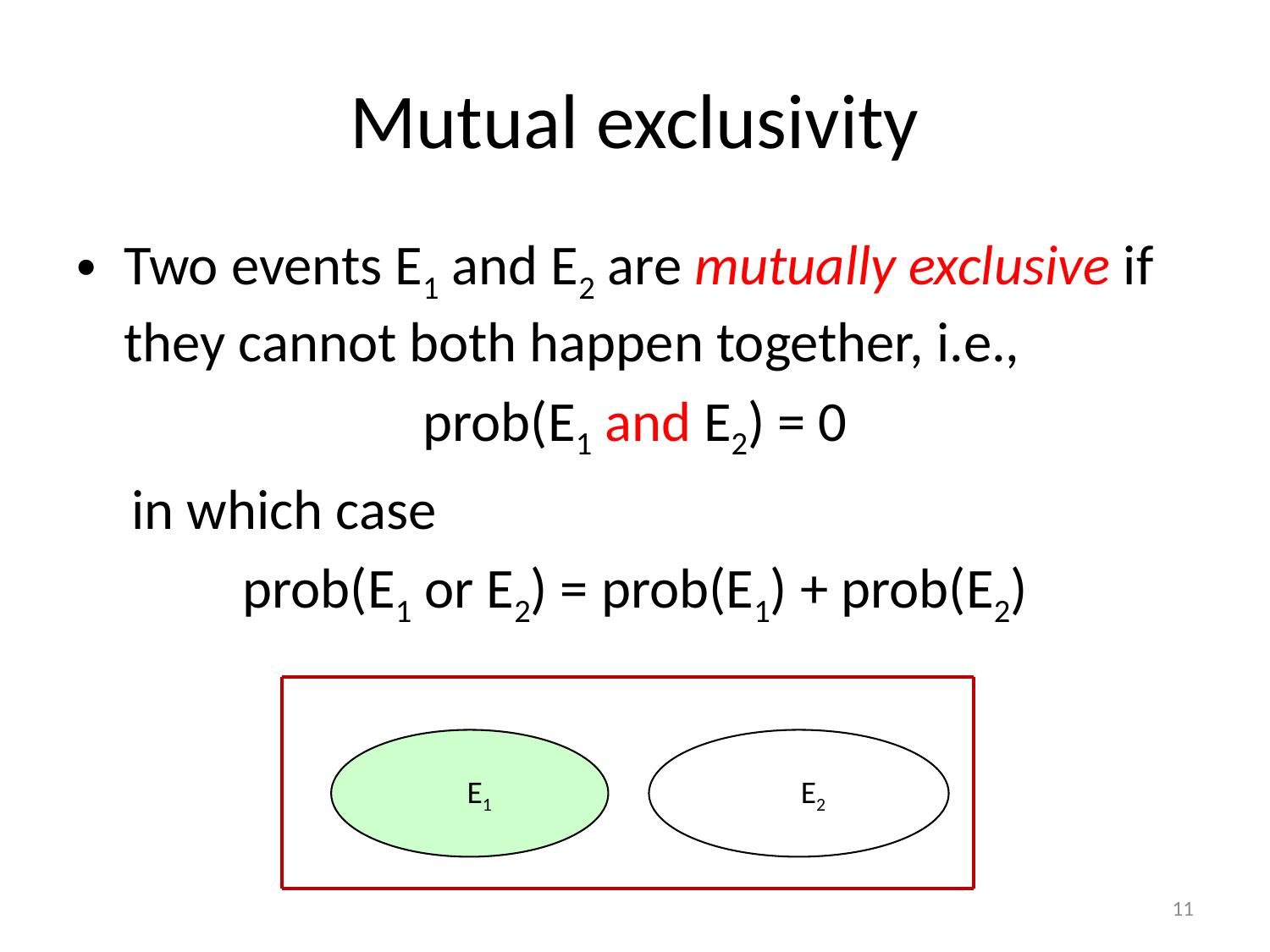

# Mutual exclusivity
Two events E1 and E2 are mutually exclusive if they cannot both happen together, i.e.,
prob(E1 and E2) = 0
in which case
prob(E1 or E2) = prob(E1) + prob(E2)

   E1
     E2
11